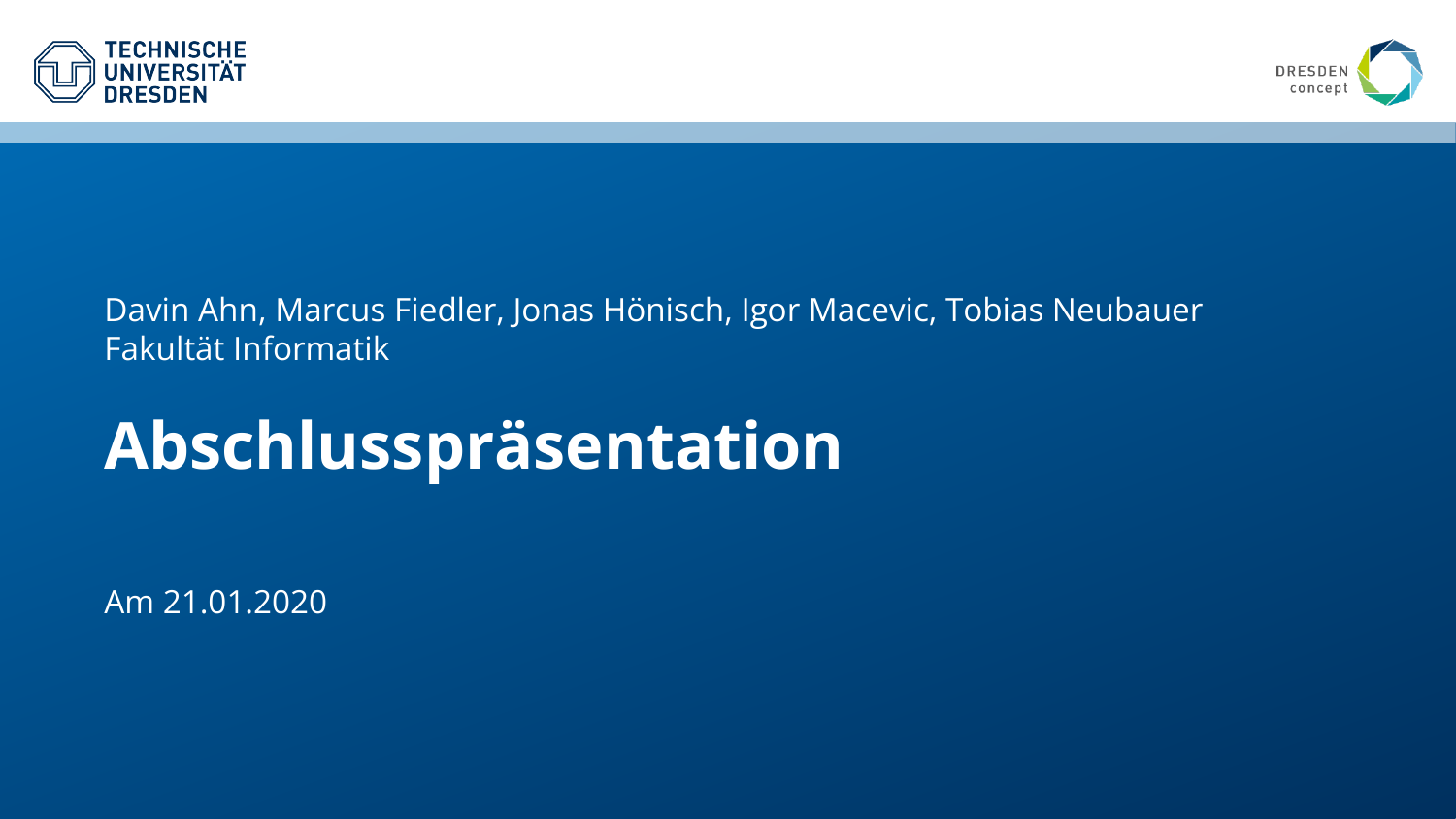

Davin Ahn, Marcus Fiedler, Jonas Hönisch, Igor Macevic, Tobias Neubauer
Fakultät Informatik
Abschlusspräsentation
Am 21.01.2020